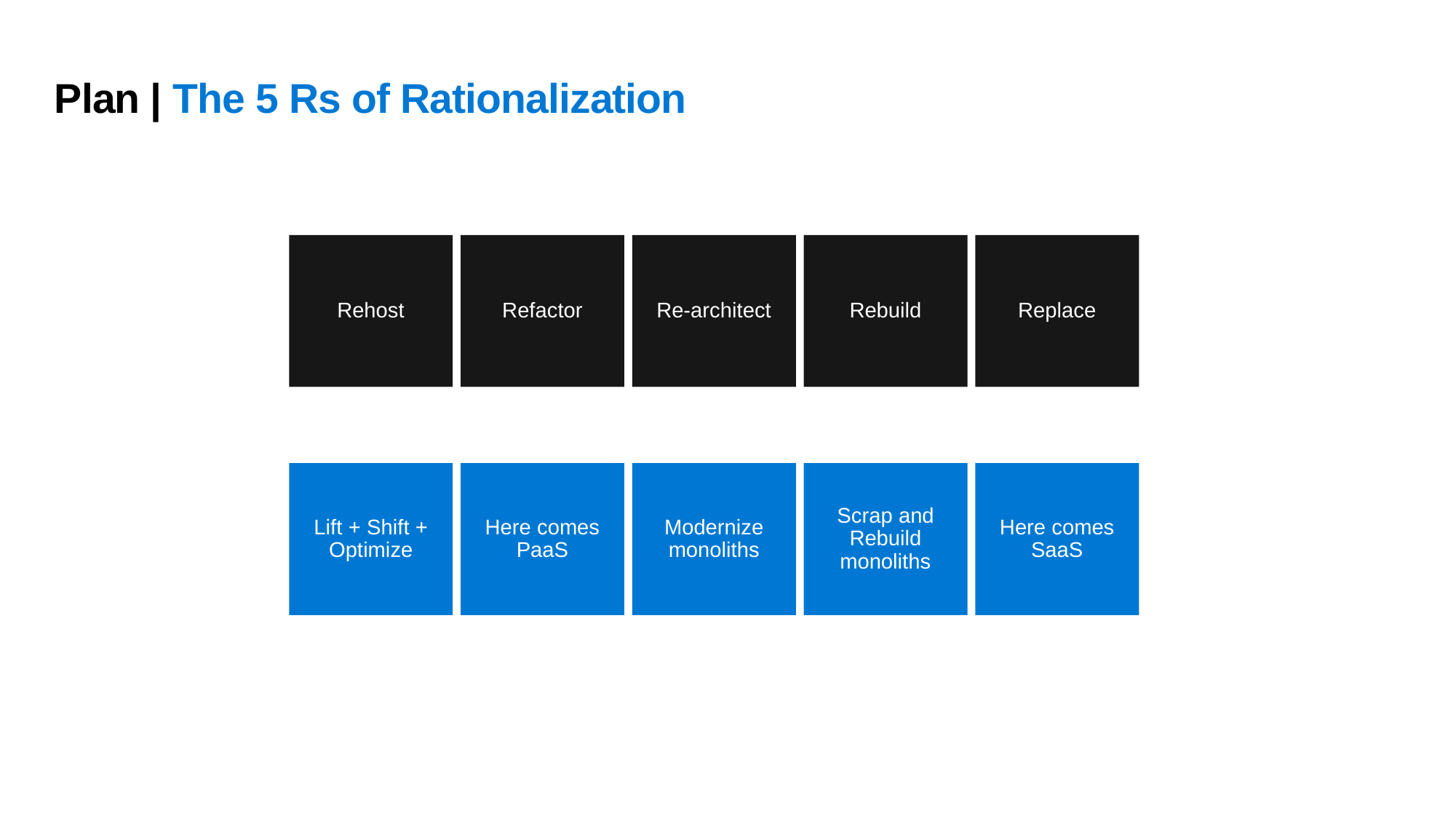

# Plan | The 5 Rs of Rationalization
Rehost
Refactor
Re-architect
Rebuild
Replace
Lift + Shift + Optimize
Here comes PaaS
Modernize monoliths
Scrap and Rebuild monoliths
Here comes SaaS